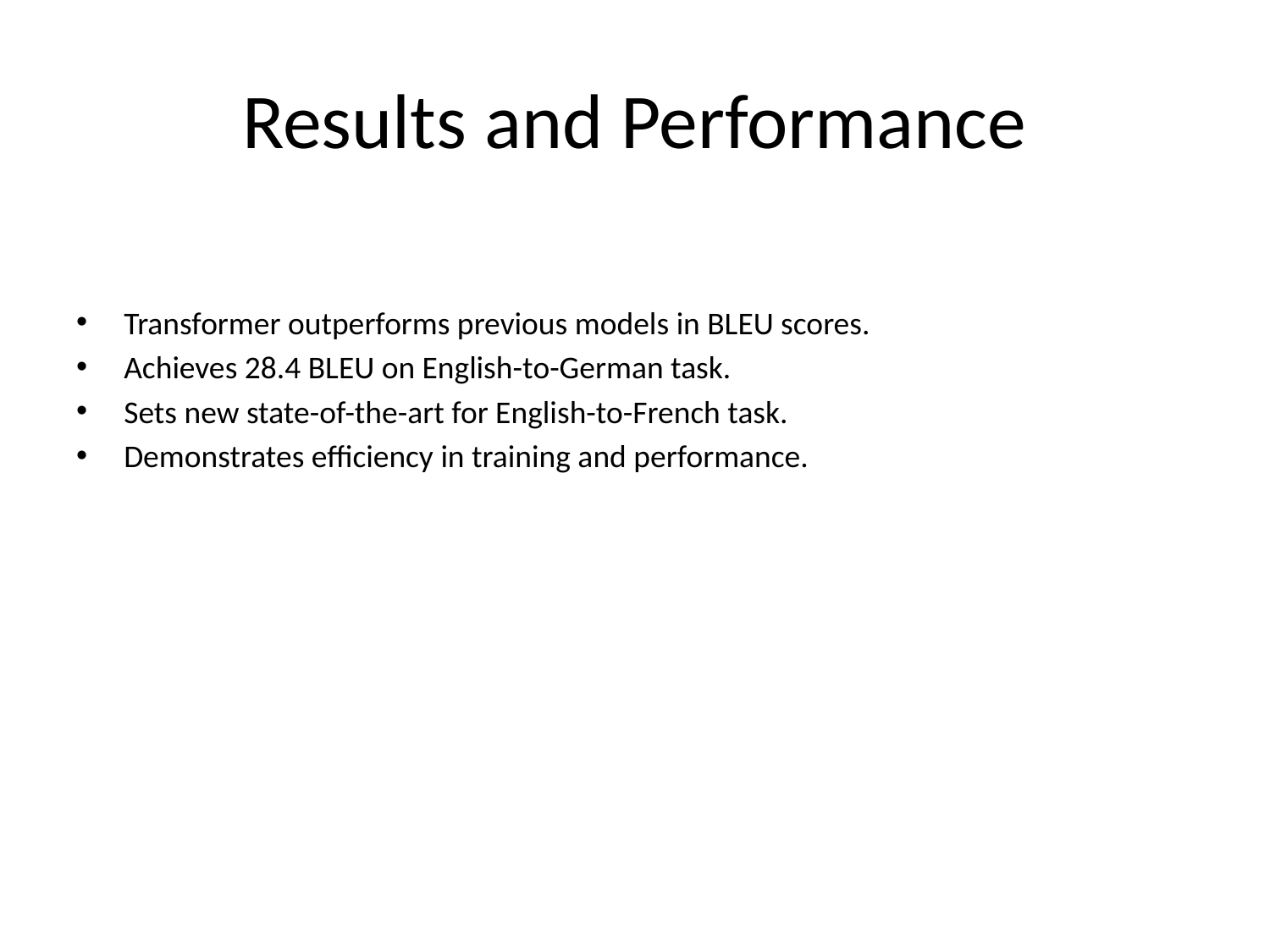

# Results and Performance

Transformer outperforms previous models in BLEU scores.
Achieves 28.4 BLEU on English-to-German task.
Sets new state-of-the-art for English-to-French task.
Demonstrates efficiency in training and performance.